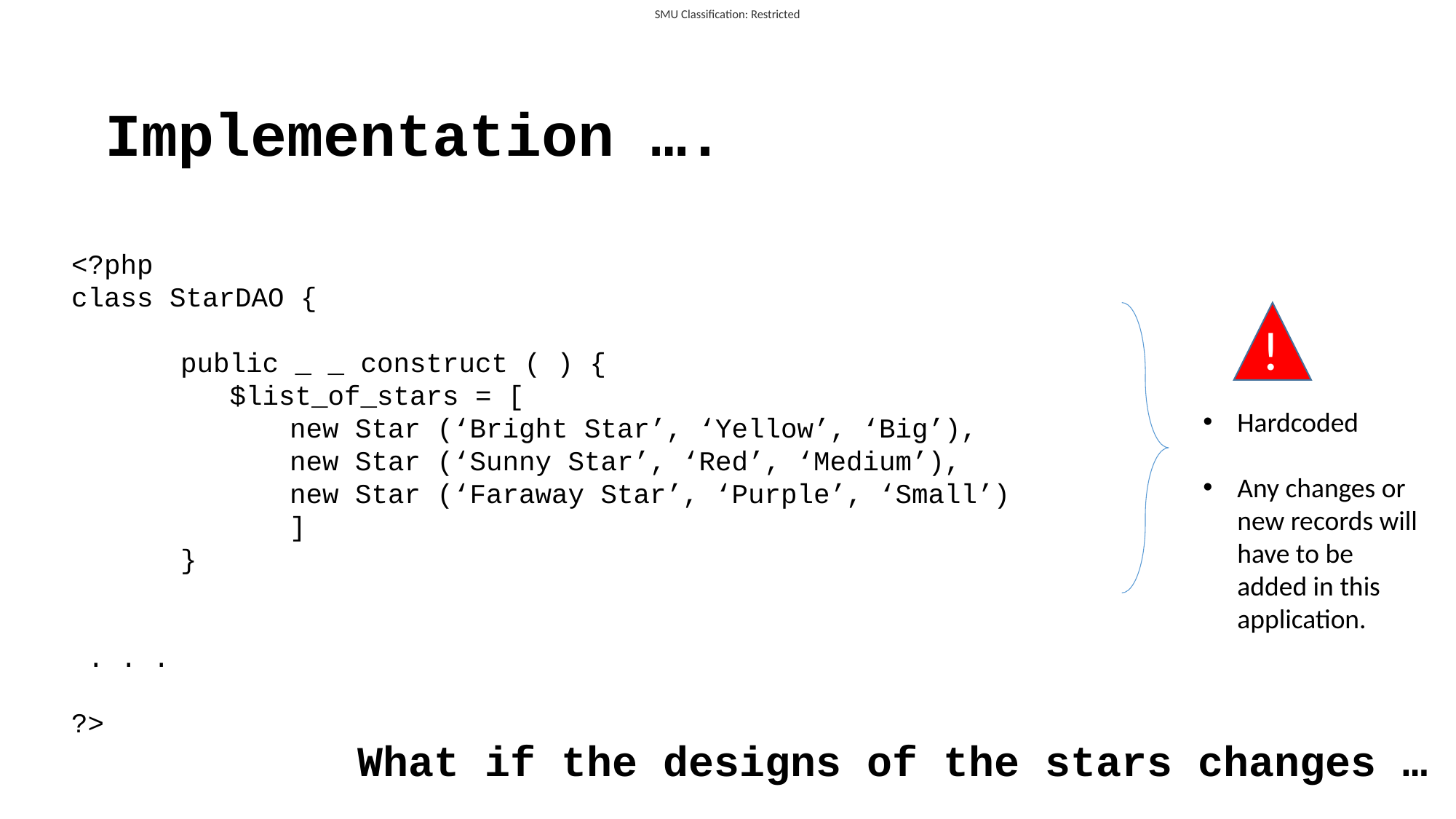

# Implementation ….
<?php
class StarDAO {

	public _ _ construct ( ) {
	   $list_of_stars = [
		new Star (‘Bright Star’, ‘Yellow’, ‘Big’),
		new Star (‘Sunny Star’, ‘Red’, ‘Medium’),
		new Star (‘Faraway Star’, ‘Purple’, ‘Small’)
		]
	}

 . . .

?>

!
Hardcoded

Any changes or new records will have to be added in this application.
What if the designs of the stars changes …